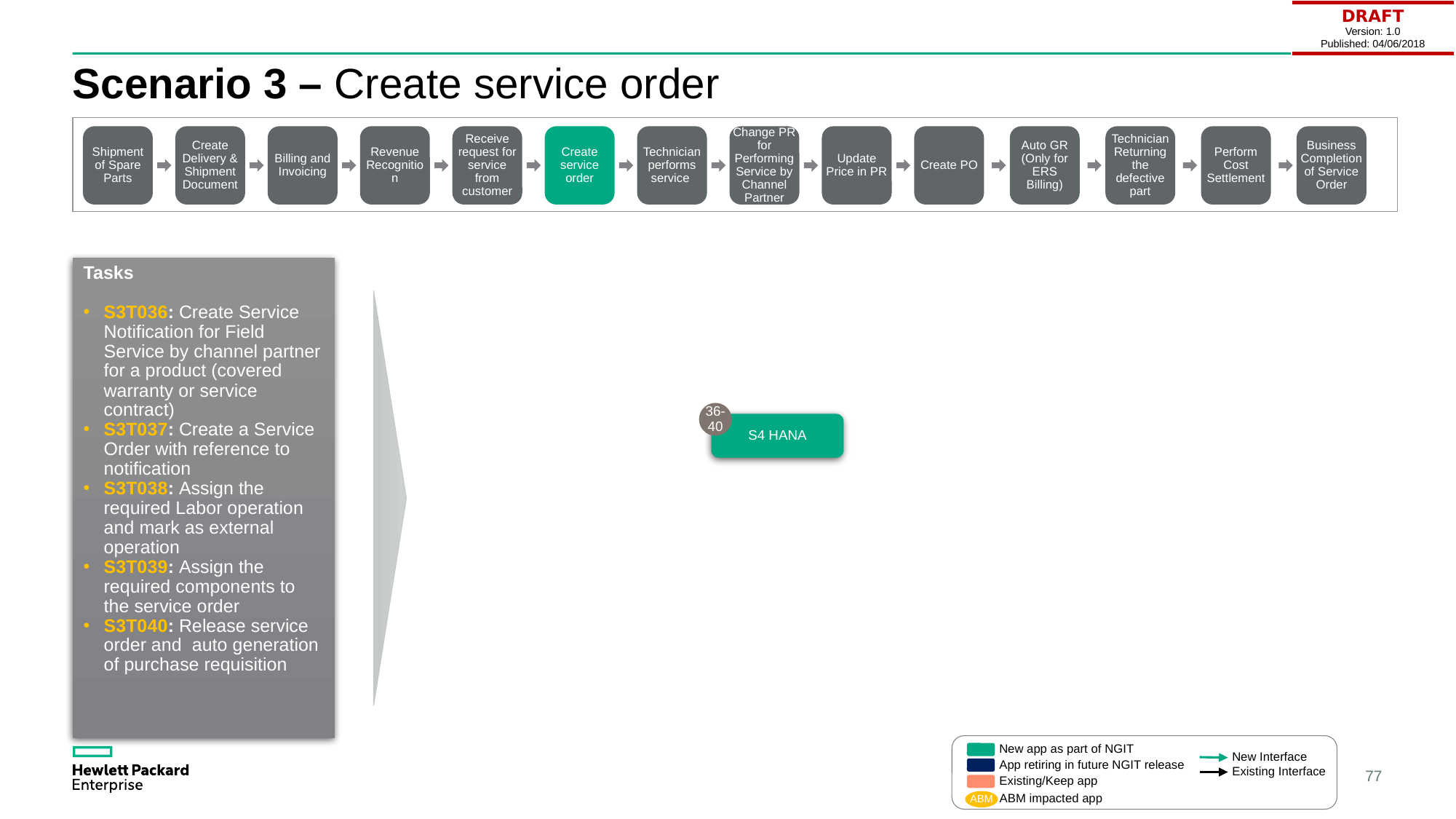

| DRAFT Version: 1.0 Published: 04/06/2018 |
| --- |
# Scenario 3 – Create service order

Shipment of Spare Parts
Create Delivery & Shipment Document
Billing and Invoicing
Revenue Recognition
Receive request for service from customer
Create service order
Technician performs service
Change PR for Performing Service by Channel Partner
Update Price in PR
Create PO
Auto GR (Only for ERS Billing)
Technician Returning the defective part
Perform Cost Settlement
Business Completion of Service Order

Tasks

S3T036: Create Service Notification for Field Service by channel partner for a product (covered warranty or service contract)
S3T037: Create a Service Order with reference to notification
S3T038: Assign the required Labor operation and mark as external operation
S3T039: Assign the required components to the service order
S3T040: Release service order and  auto generation of purchase requisition
36-40
S4 HANA

New app as part of NGIT

New Interface
App retiring in future NGIT release

Existing Interface
Existing/Keep app

ABM impacted app
ABM
77